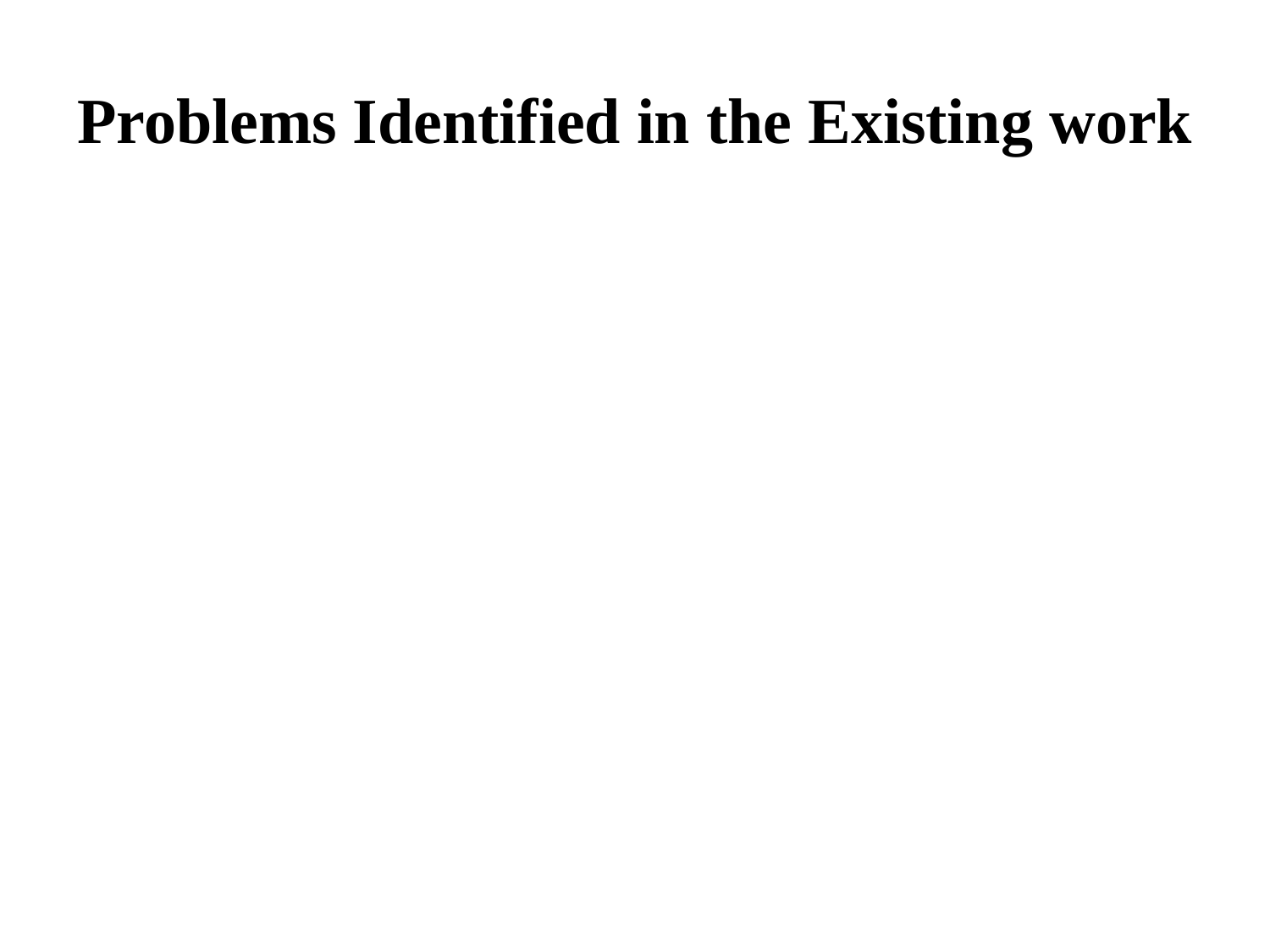

# Problems Identified in the Existing work